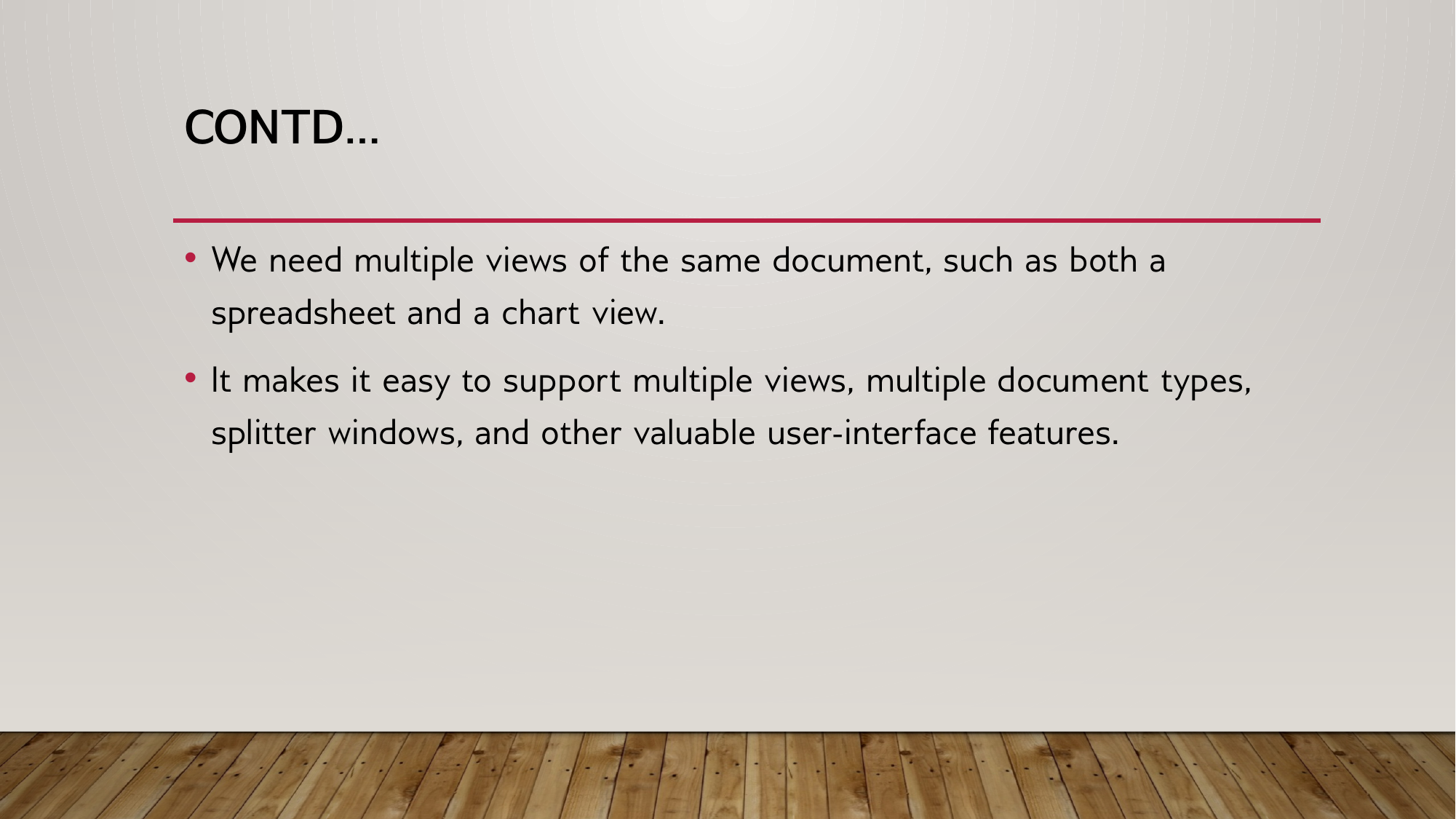

# Contd…
We need multiple views of the same document, such as both a spreadsheet and a chart view.
It makes it easy to support multiple views, multiple document types, splitter windows, and other valuable user-interface features.